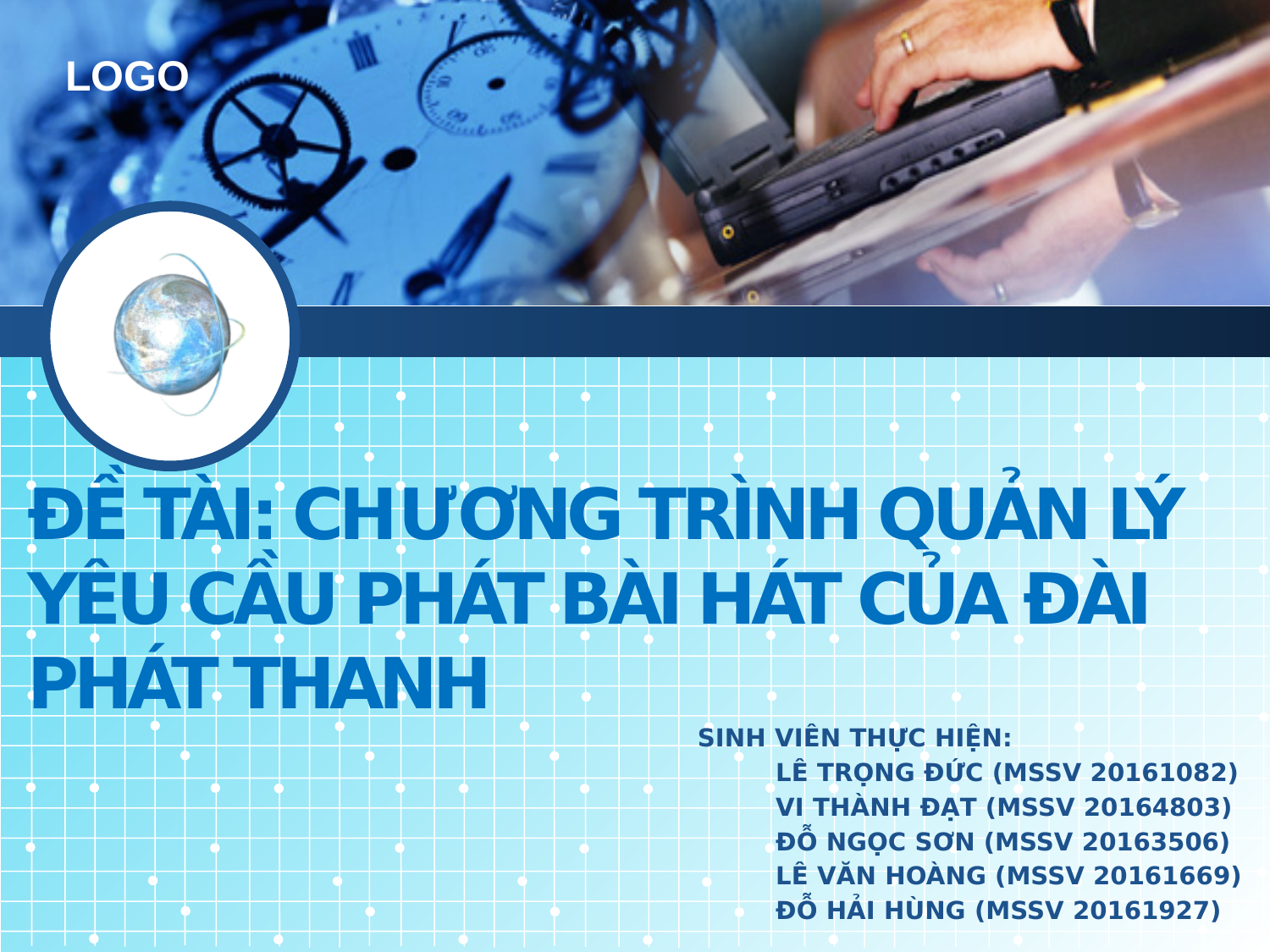

# ĐỀ TÀI: CHƯƠNG TRÌNH QUẢN LÝ YÊU CẦU PHÁT BÀI HÁT CỦA ĐÀI PHÁT THANH
SINH VIÊN THỰC HIỆN:
         LÊ TRỌNG ĐỨC (MSSV 20161082)
         VI THÀNH ĐẠT (MSSV 20164803)
         ĐỖ NGỌC SƠN (MSSV 20163506)
         LÊ VĂN HOÀNG (MSSV 20161669)
         ĐỖ HẢI HÙNG (MSSV 20161927)